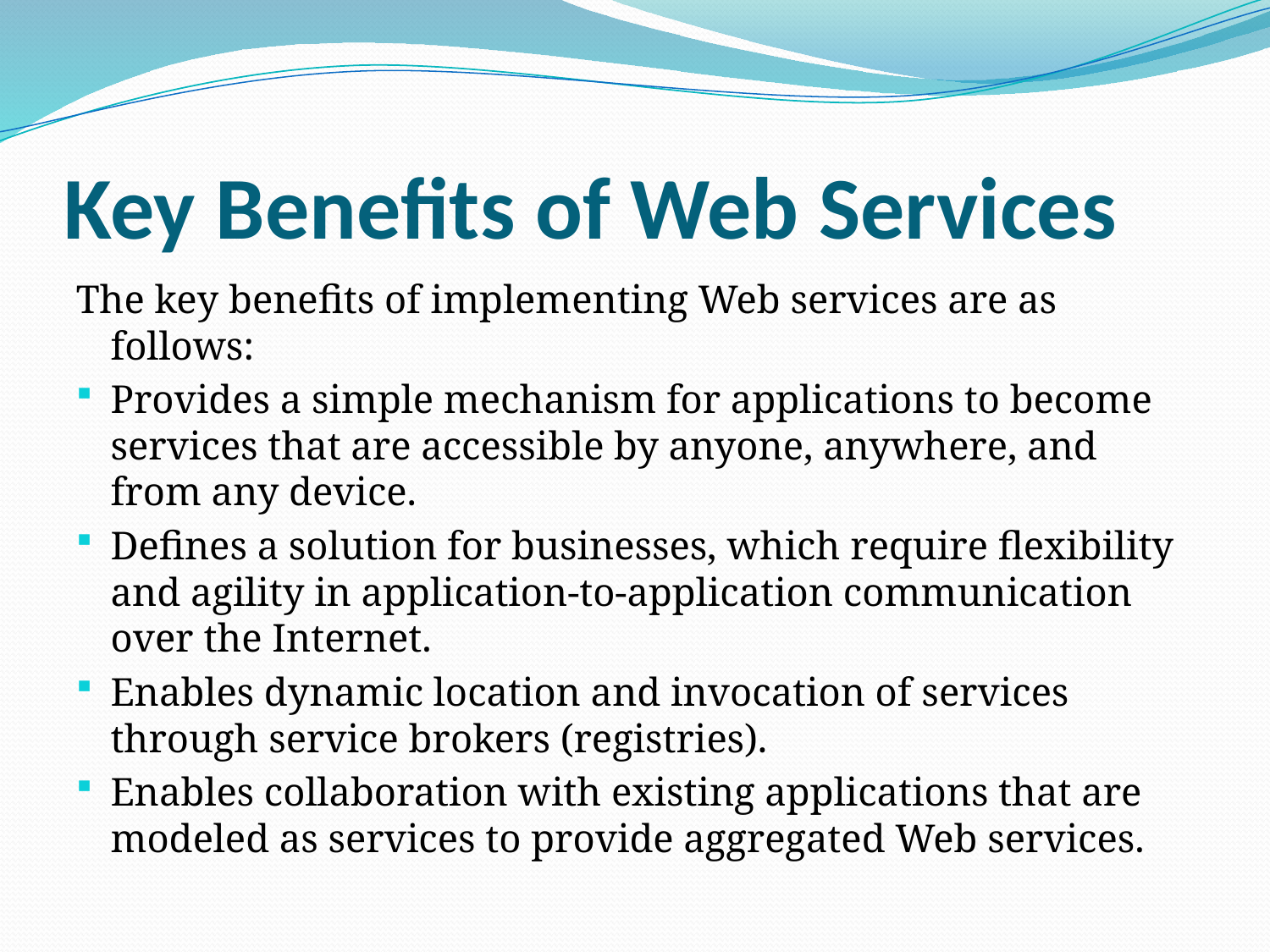

# Key Benefits of Web Services
The key benefits of implementing Web services are as follows:
Provides a simple mechanism for applications to become services that are accessible by anyone, anywhere, and from any device.
Defines a solution for businesses, which require flexibility and agility in application-to-application communication over the Internet.
Enables dynamic location and invocation of services through service brokers (registries).
Enables collaboration with existing applications that are modeled as services to provide aggregated Web services.